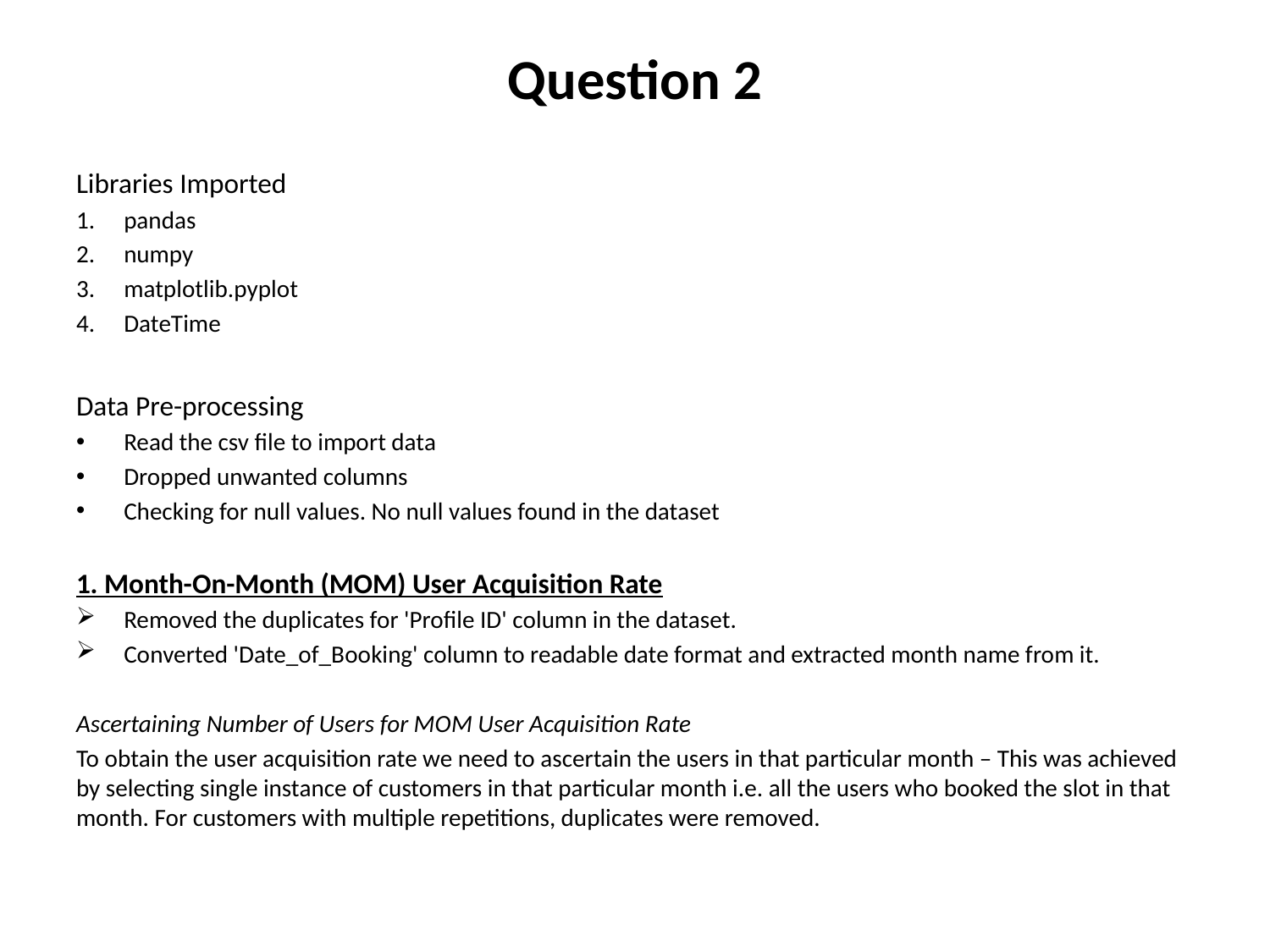

# Question 2
Libraries Imported
pandas
numpy
matplotlib.pyplot
DateTime

Data Pre-processing
Read the csv file to import data
Dropped unwanted columns
Checking for null values. No null values found in the dataset

1. Month-On-Month (MOM) User Acquisition Rate
Removed the duplicates for 'Profile ID' column in the dataset.
Converted 'Date_of_Booking' column to readable date format and extracted month name from it.

Ascertaining Number of Users for MOM User Acquisition Rate
To obtain the user acquisition rate we need to ascertain the users in that particular month – This was achieved by selecting single instance of customers in that particular month i.e. all the users who booked the slot in that month. For customers with multiple repetitions, duplicates were removed.